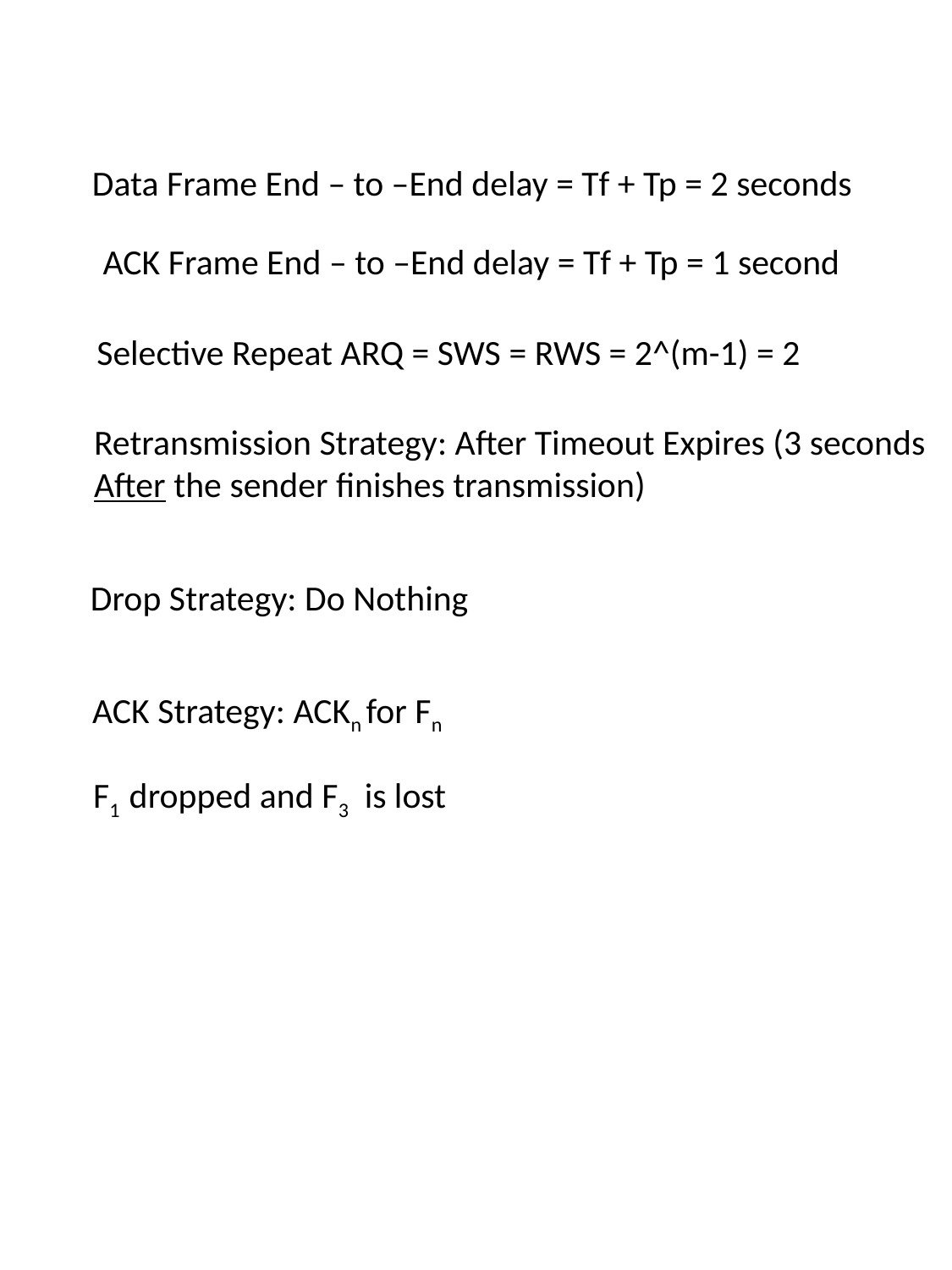

Data Frame End – to –End delay = Tf + Tp = 2 seconds
ACK Frame End – to –End delay = Tf + Tp = 1 second
Selective Repeat ARQ = SWS = RWS = 2^(m-1) = 2
Retransmission Strategy: After Timeout Expires (3 seconds
After the sender finishes transmission)
Drop Strategy: Do Nothing
ACK Strategy: ACKn for Fn
F1  dropped and F3  is lost